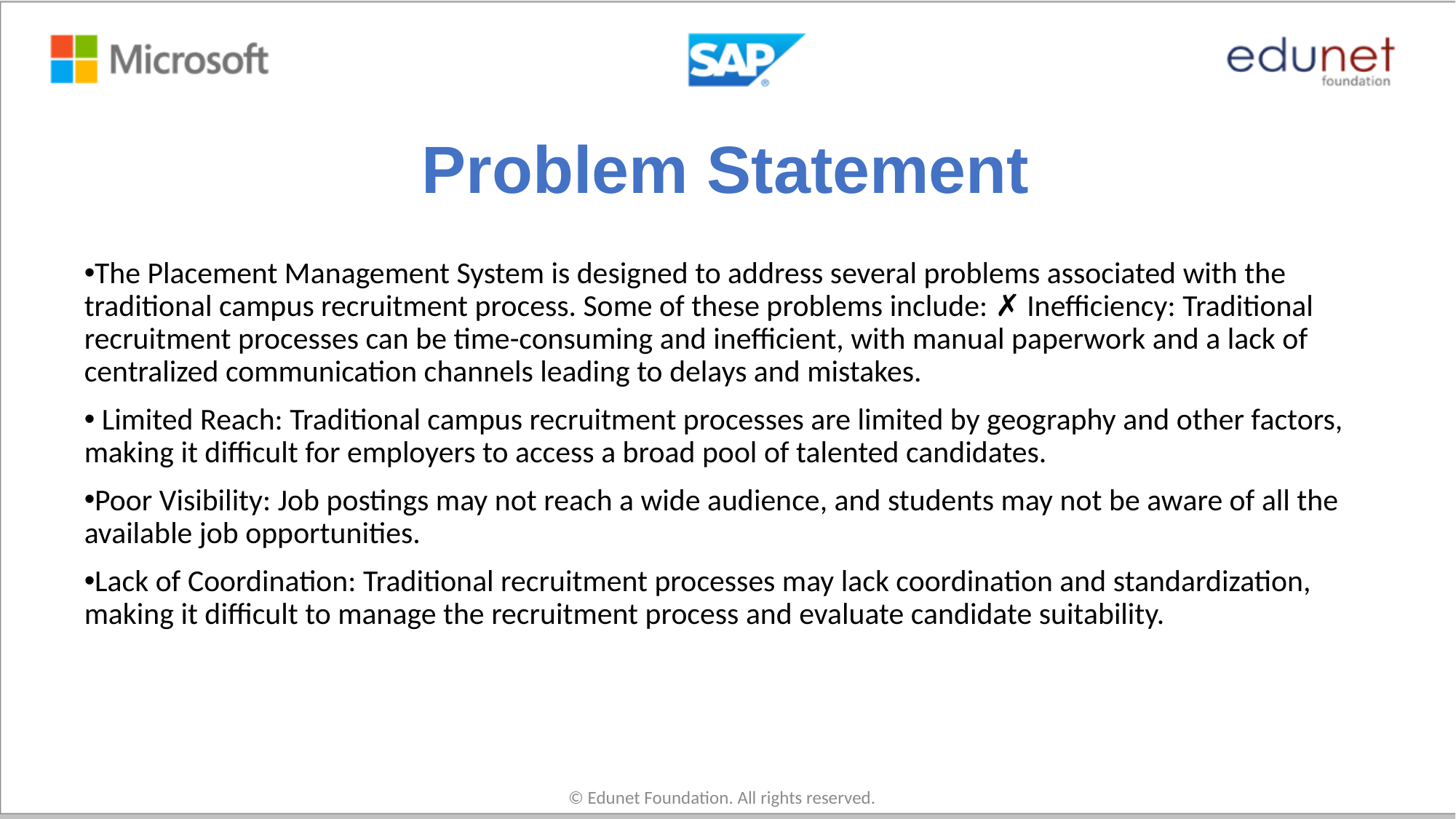

# Problem Statement
The Placement Management System is designed to address several problems associated with the traditional campus recruitment process. Some of these problems include: ✗ Inefficiency: Traditional recruitment processes can be time-consuming and inefficient, with manual paperwork and a lack of centralized communication channels leading to delays and mistakes.
 Limited Reach: Traditional campus recruitment processes are limited by geography and other factors, making it difficult for employers to access a broad pool of talented candidates.
Poor Visibility: Job postings may not reach a wide audience, and students may not be aware of all the available job opportunities.
Lack of Coordination: Traditional recruitment processes may lack coordination and standardization, making it difficult to manage the recruitment process and evaluate candidate suitability.
© Edunet Foundation. All rights reserved.